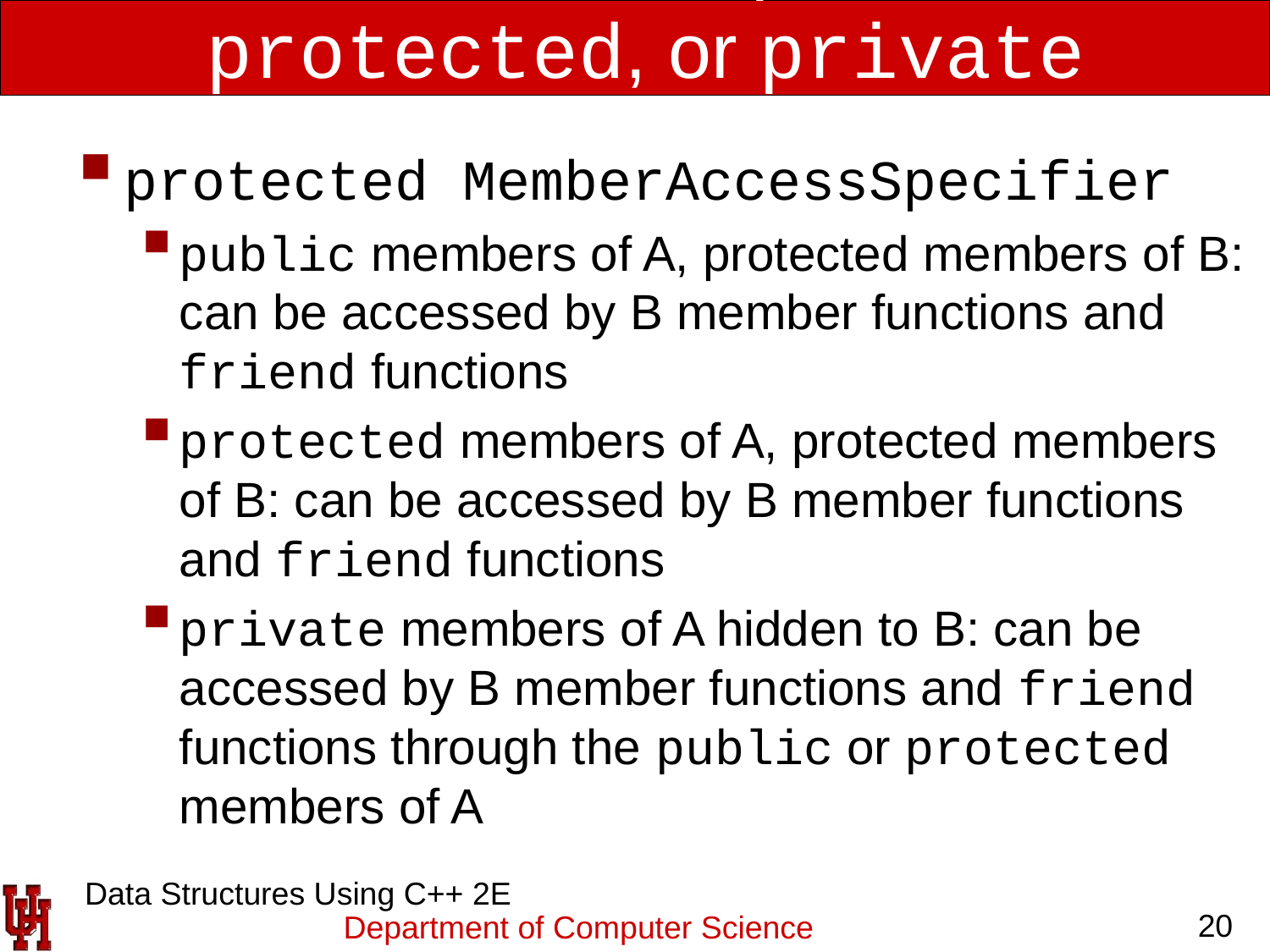

# Inheritance as public, protected, or private (cont’d.)
protected MemberAccessSpecifier
public members of A, protected members of B: can be accessed by B member functions and friend functions
protected members of A, protected members of B: can be accessed by B member functions and friend functions
private members of A hidden to B: can be accessed by B member functions and friend functions through the public or protected members of A
 Data Structures Using C++ 2E